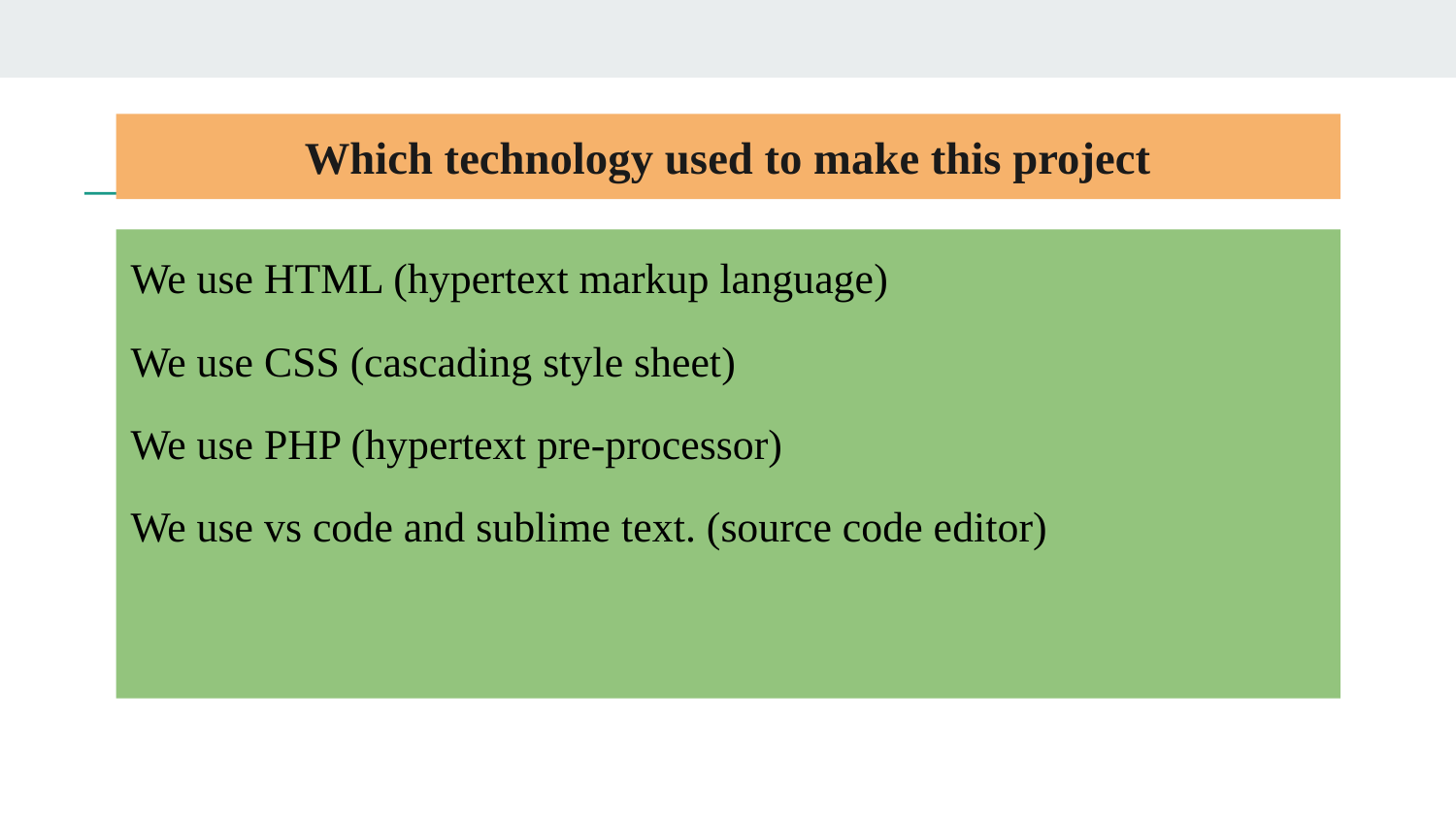

# Which technology used to make this project
We use HTML (hypertext markup language)
We use CSS (cascading style sheet)
We use PHP (hypertext pre-processor)
We use vs code and sublime text. (source code editor)